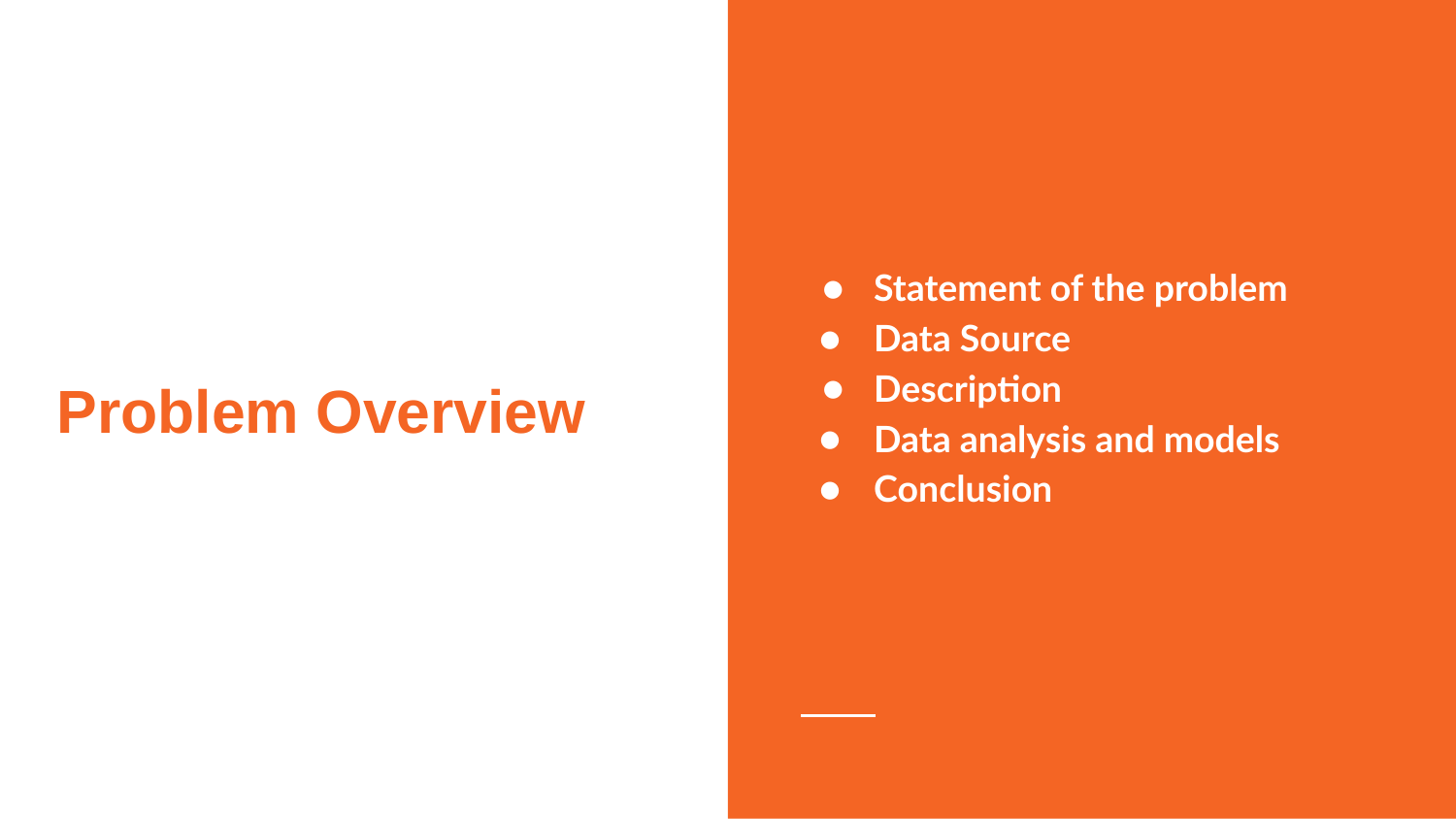

Statement of the problem
Data Source
Description
Data analysis and models
Conclusion

# Problem Overview